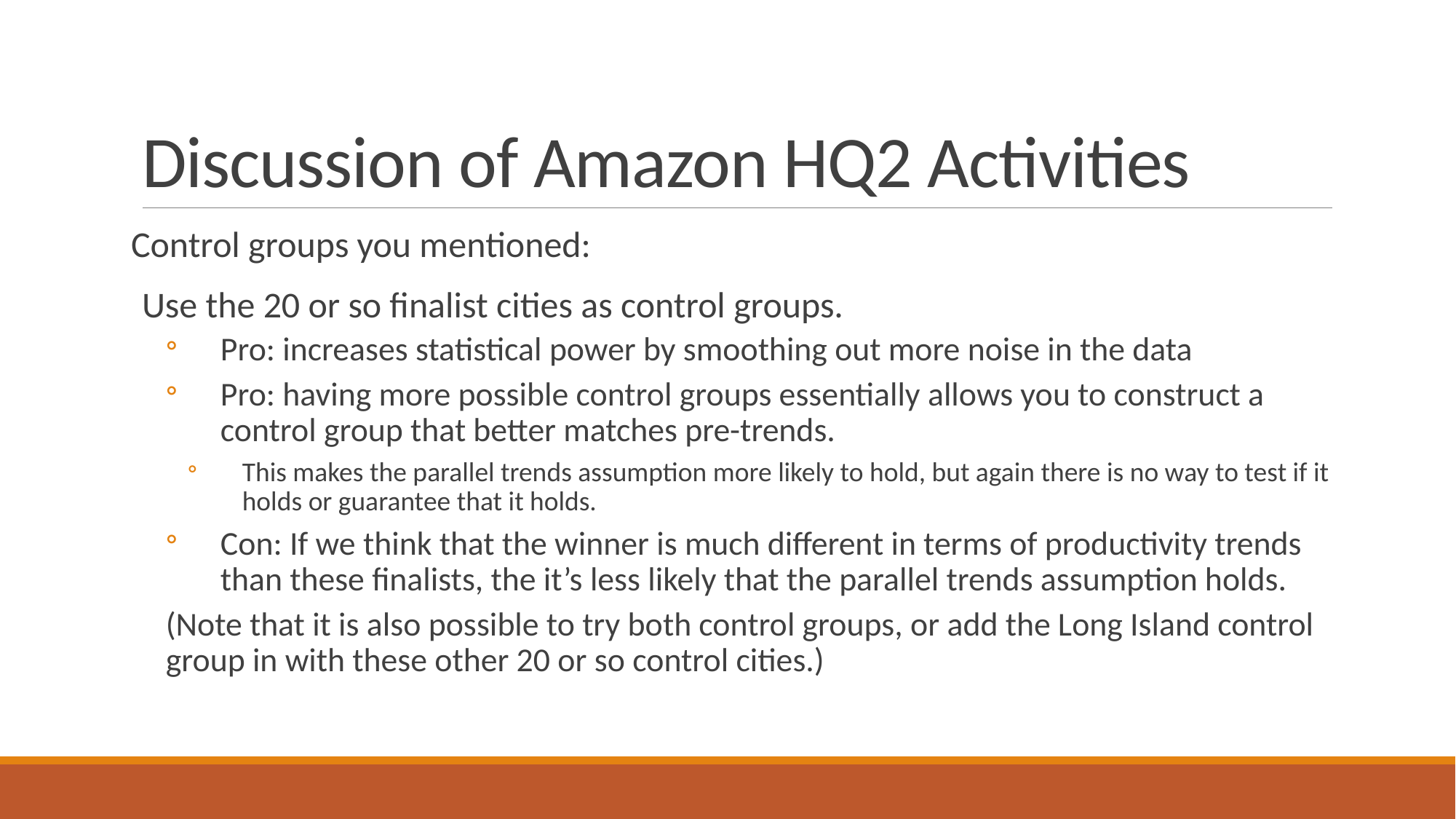

# Discussion of Amazon HQ2 Activities
Control groups you mentioned:
Use the 20 or so finalist cities as control groups.
Pro: increases statistical power by smoothing out more noise in the data
Pro: having more possible control groups essentially allows you to construct a control group that better matches pre-trends.
This makes the parallel trends assumption more likely to hold, but again there is no way to test if it holds or guarantee that it holds.
Con: If we think that the winner is much different in terms of productivity trends than these finalists, the it’s less likely that the parallel trends assumption holds.
(Note that it is also possible to try both control groups, or add the Long Island control group in with these other 20 or so control cities.)